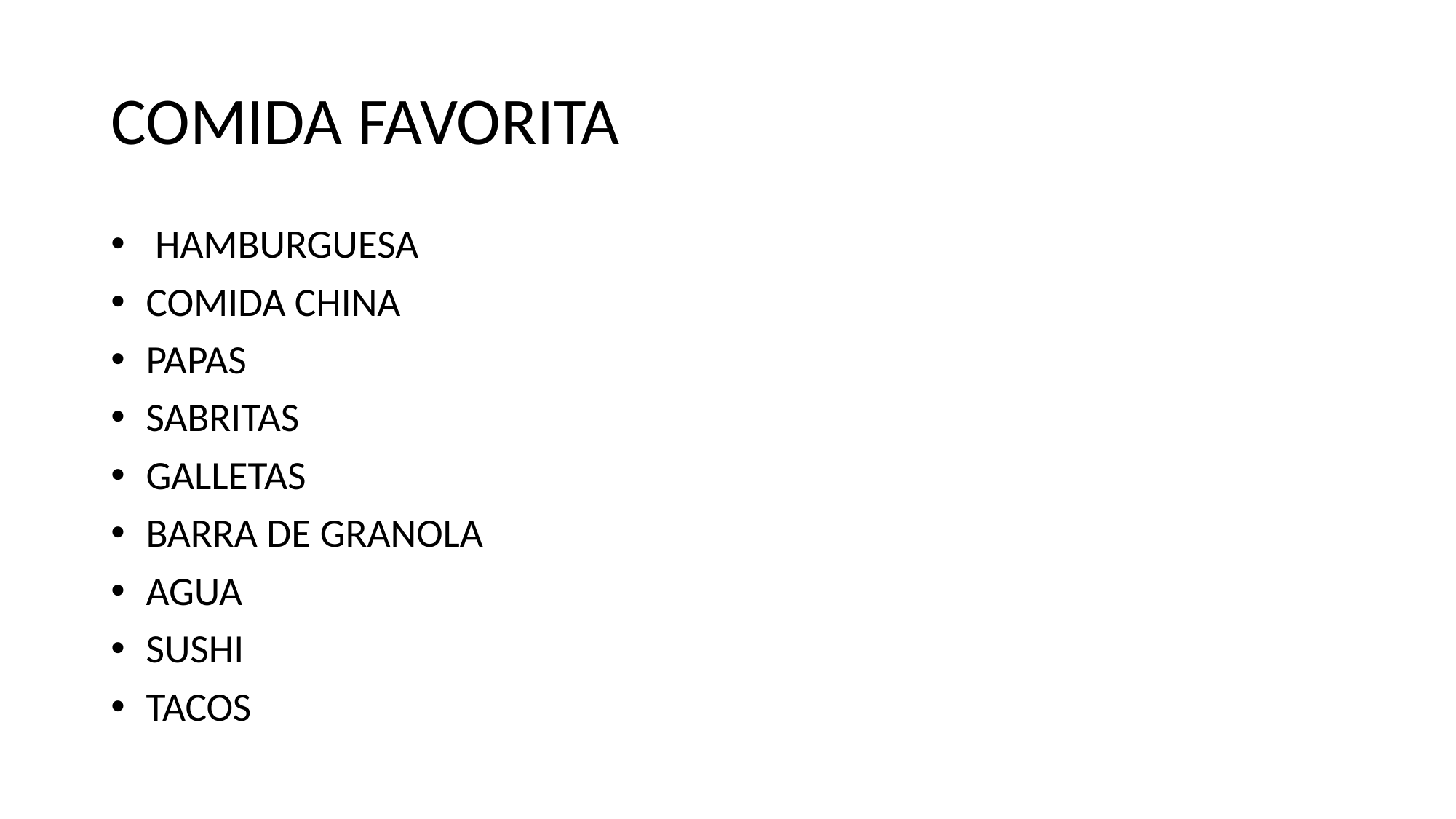

# COMIDA FAVORITA
  HAMBURGUESA
 COMIDA CHINA
 PAPAS
 SABRITAS
 GALLETAS
 BARRA DE GRANOLA
 AGUA
 SUSHI
 TACOS